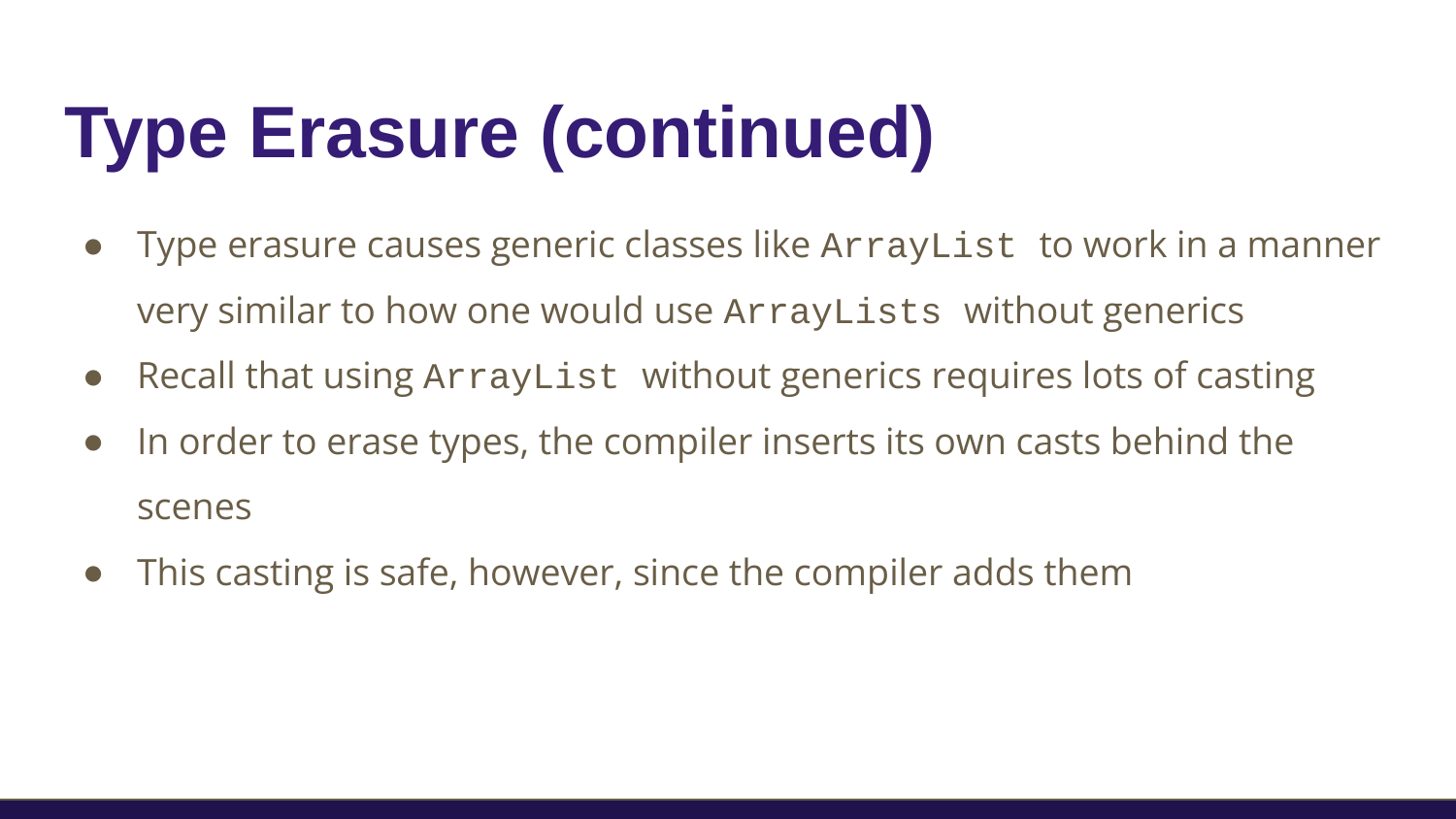

# Type Erasure (continued)
Type erasure causes generic classes like ArrayList to work in a manner very similar to how one would use ArrayLists without generics
Recall that using ArrayList without generics requires lots of casting
In order to erase types, the compiler inserts its own casts behind the scenes
This casting is safe, however, since the compiler adds them